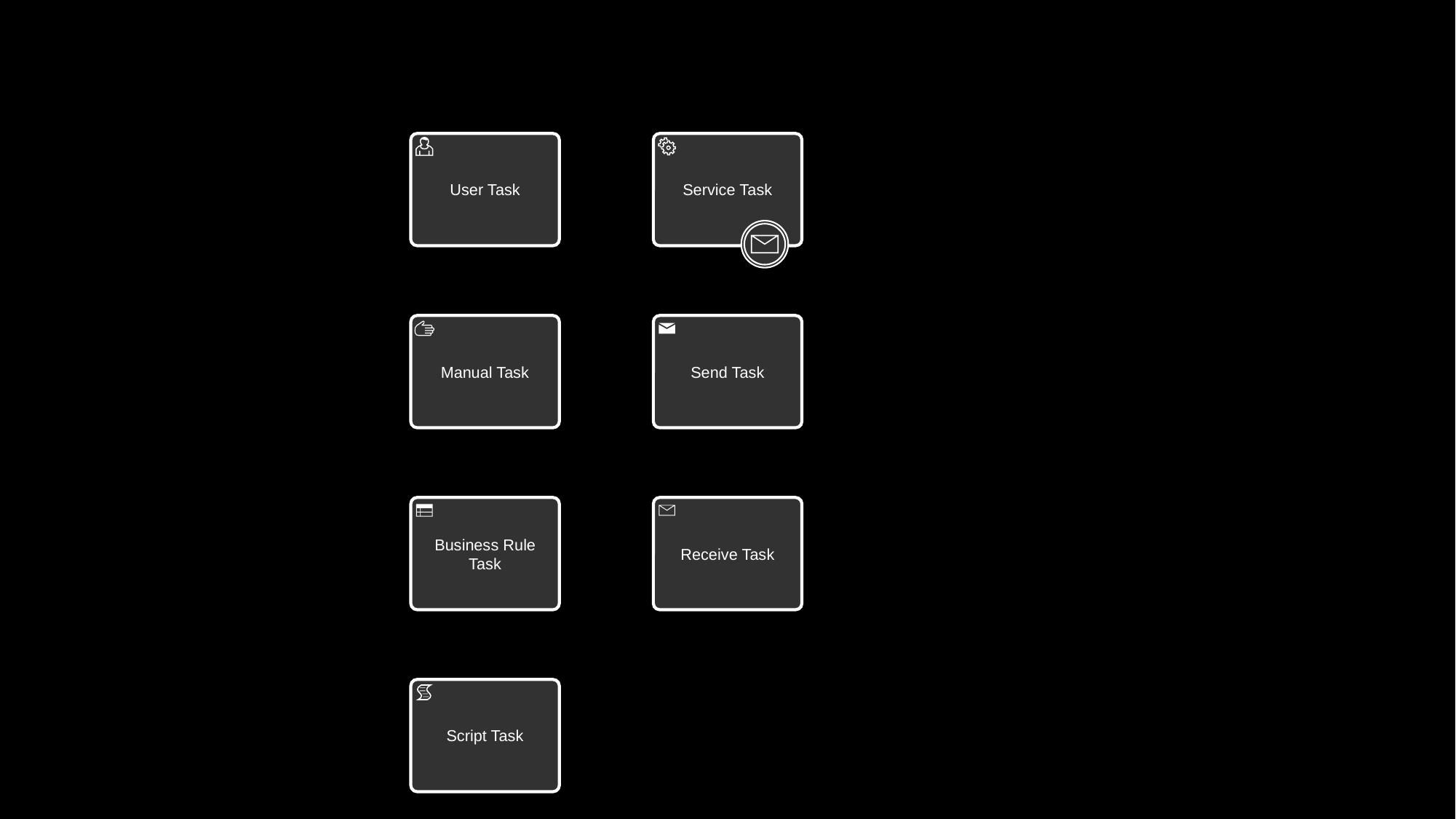

User Task
Service Task

Manual Task
Send Task

Business Rule Task
Receive Task

Script Task